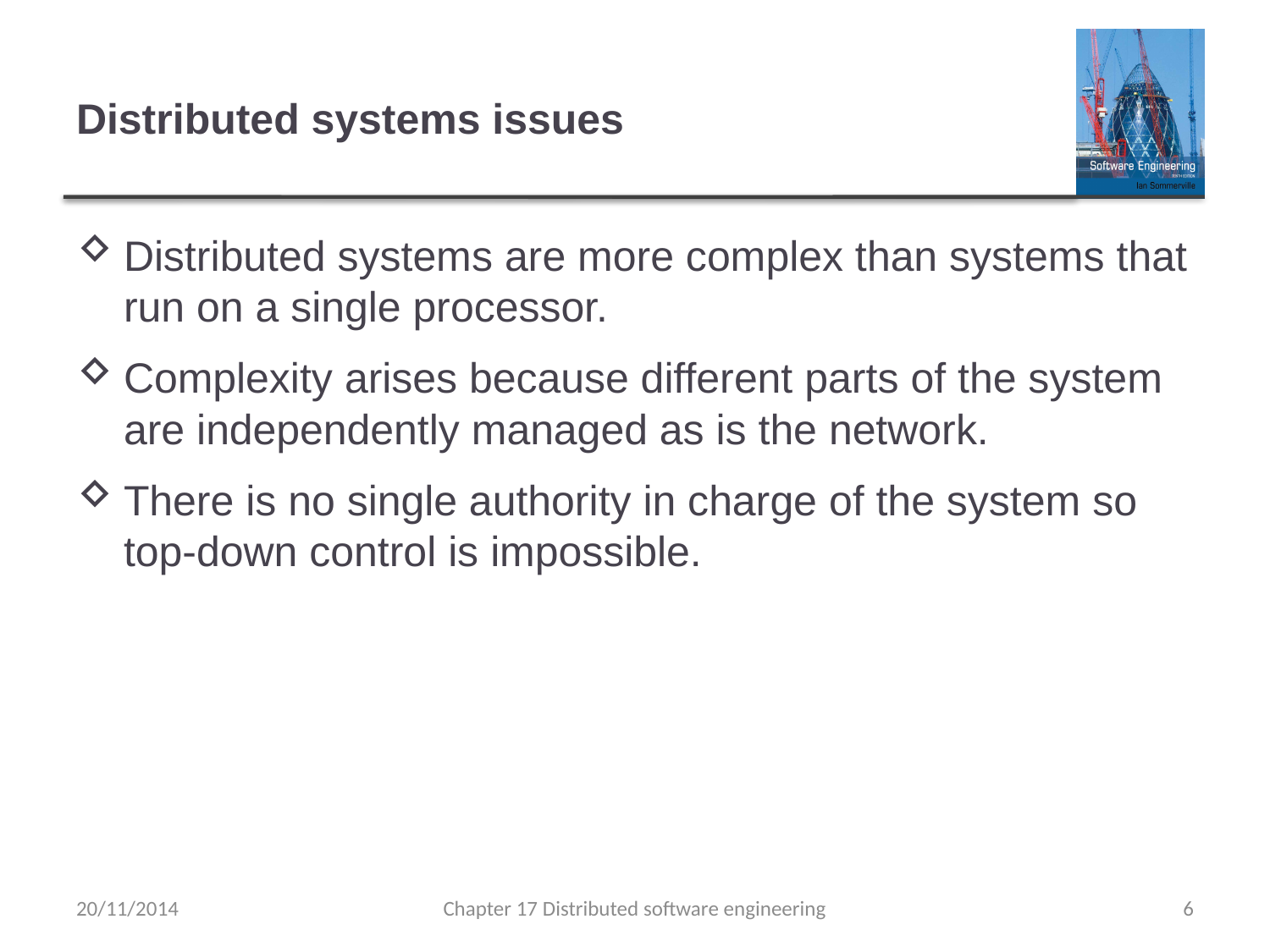

# Distributed systems issues
Distributed systems are more complex than systems that run on a single processor.
Complexity arises because different parts of the system are independently managed as is the network.
There is no single authority in charge of the system so top-down control is impossible.
20/11/2014
Chapter 17 Distributed software engineering
6